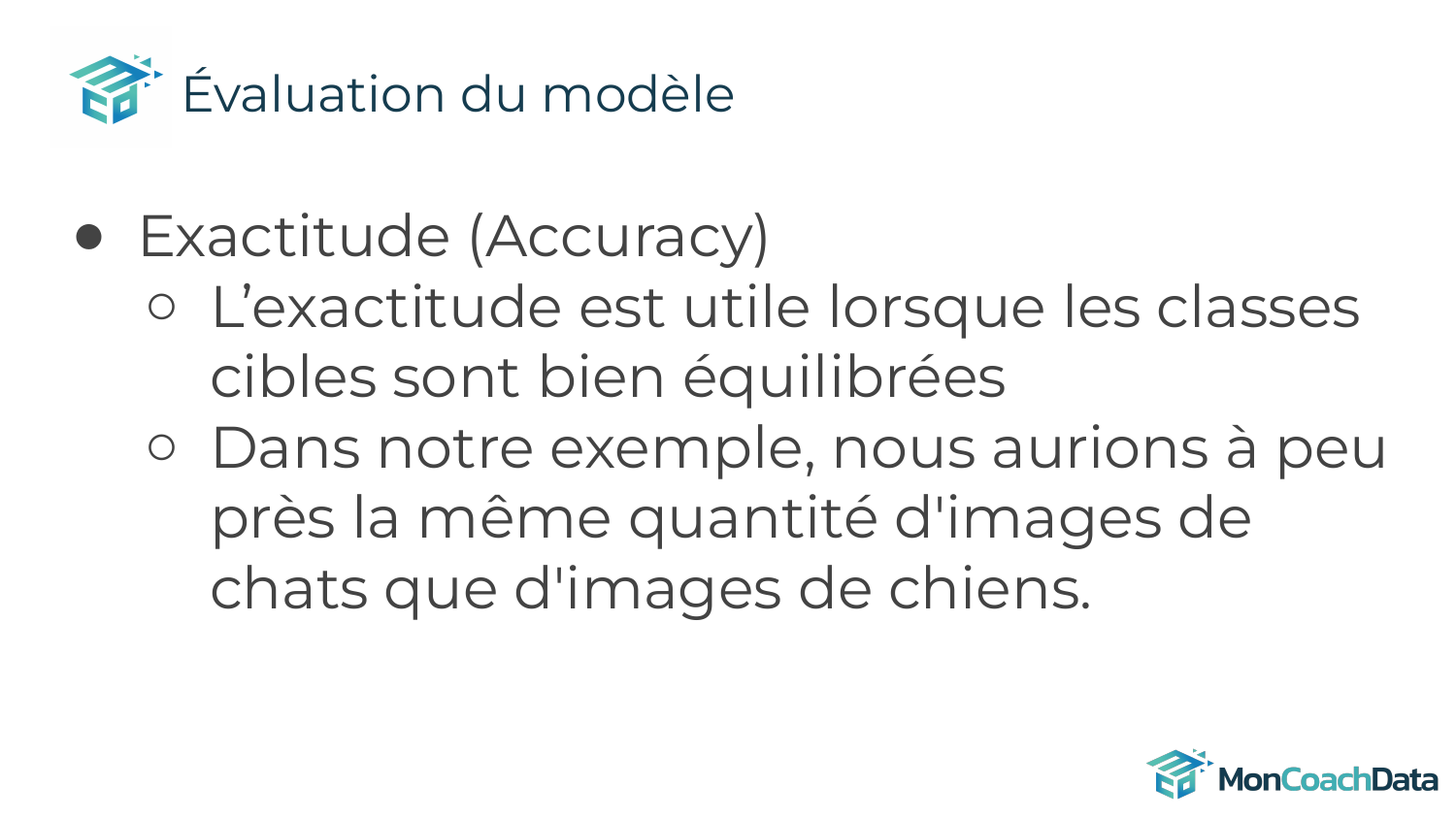

# Évaluation du modèle

Exactitude (Accuracy)
L’exactitude est utile lorsque les classes cibles sont bien équilibrées
Dans notre exemple, nous aurions à peu près la même quantité d'images de chats que d'images de chiens.